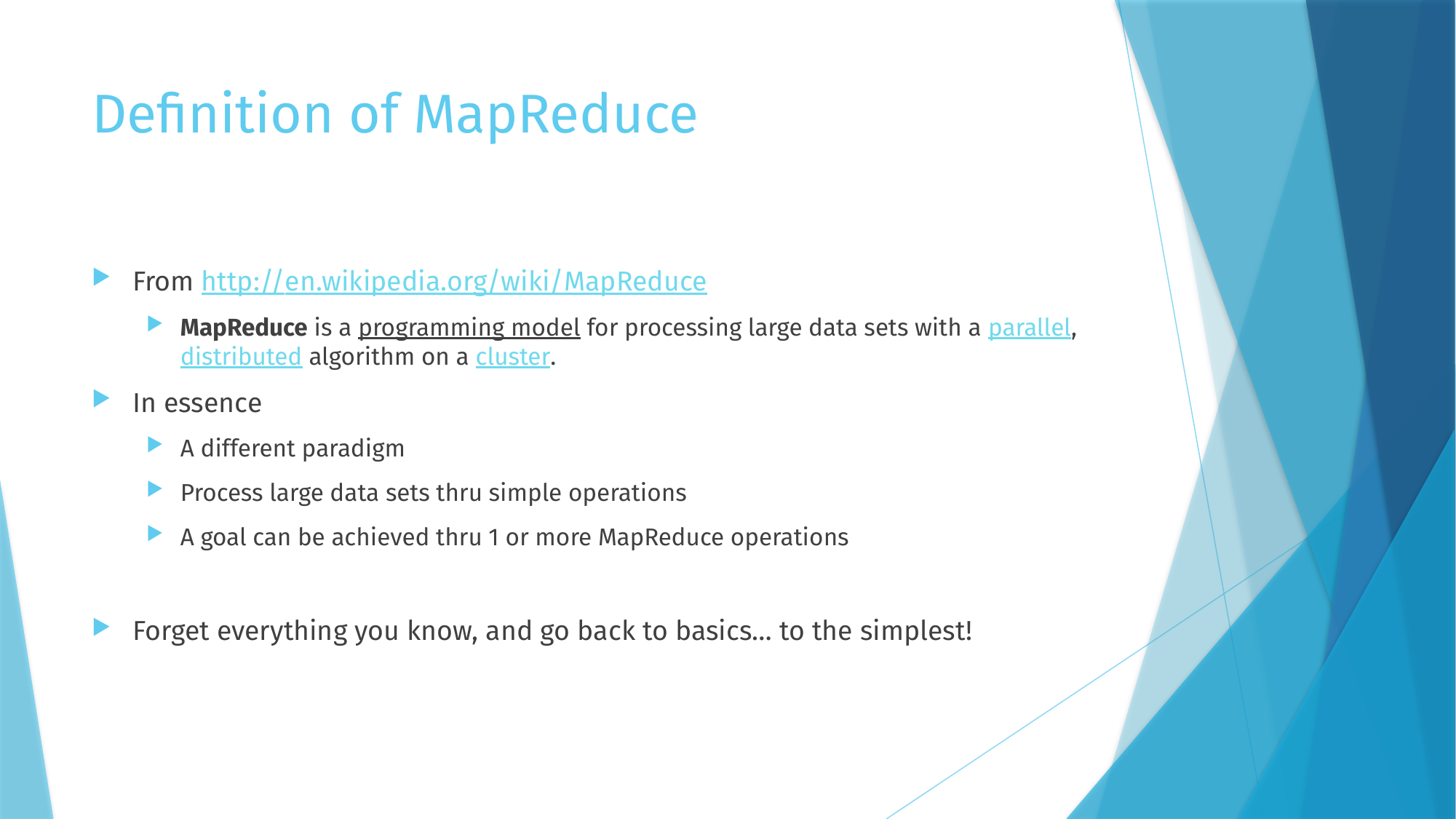

# Definition of MapReduce
From http://en.wikipedia.org/wiki/MapReduce
MapReduce is a programming model for processing large data sets with a parallel, distributed algorithm on a cluster.
In essence
A different paradigm
Process large data sets thru simple operations
A goal can be achieved thru 1 or more MapReduce operations

Forget everything you know, and go back to basics… to the simplest!